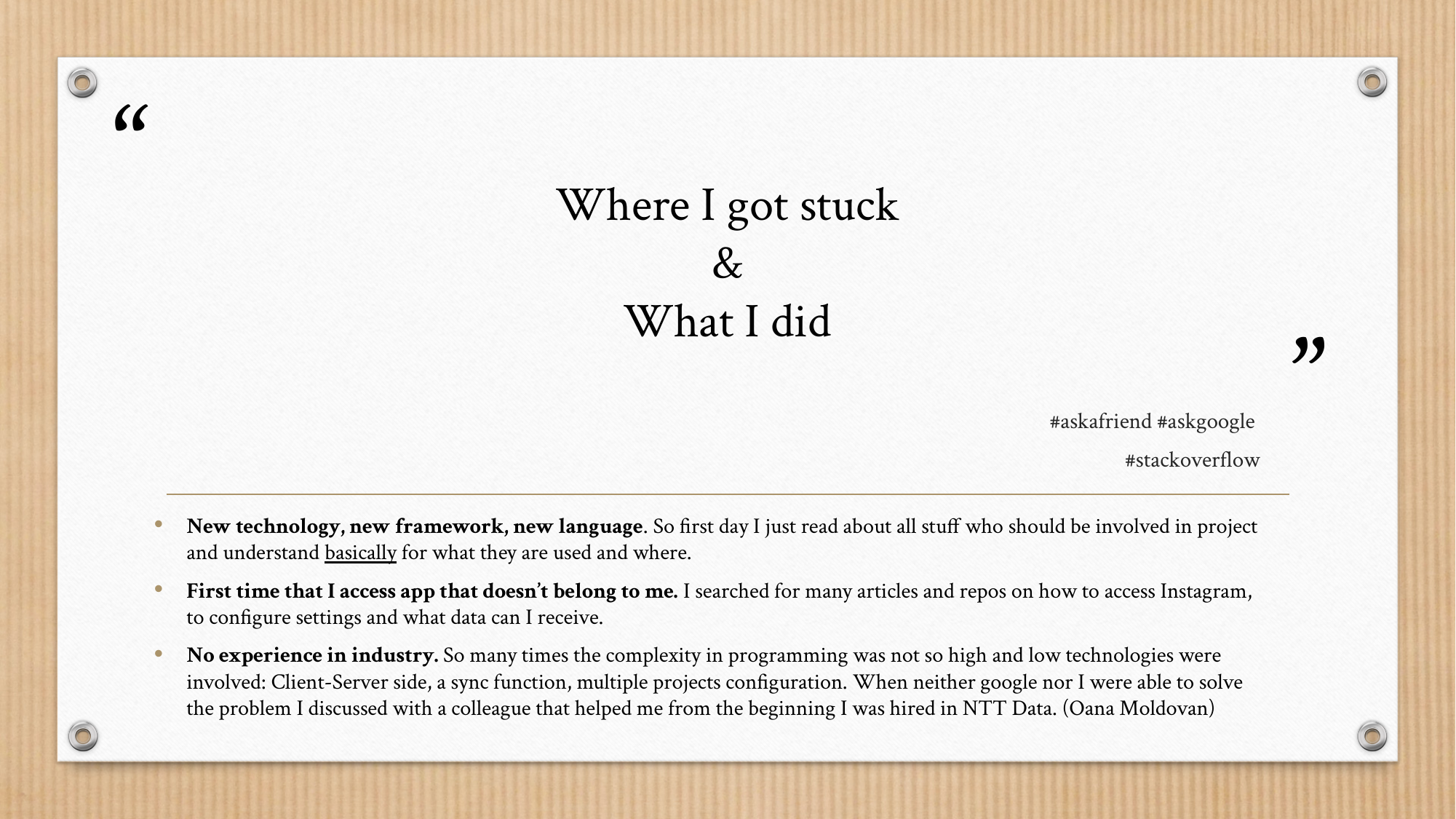

# Where I got stuck & What I did
#askafriend #askgoogle
#stackoverflow
New technology, new framework, new language. So first day I just read about all stuff who should be involved in project and understand basically for what they are used and where.
First time that I access app that doesn’t belong to me. I searched for many articles and repos on how to access Instagram, to configure settings and what data can I receive.
No experience in industry. So many times the complexity in programming was not so high and low technologies were involved: Client-Server side, a sync function, multiple projects configuration. When neither google nor I were able to solve the problem I discussed with a colleague that helped me from the beginning I was hired in NTT Data. (Oana Moldovan)